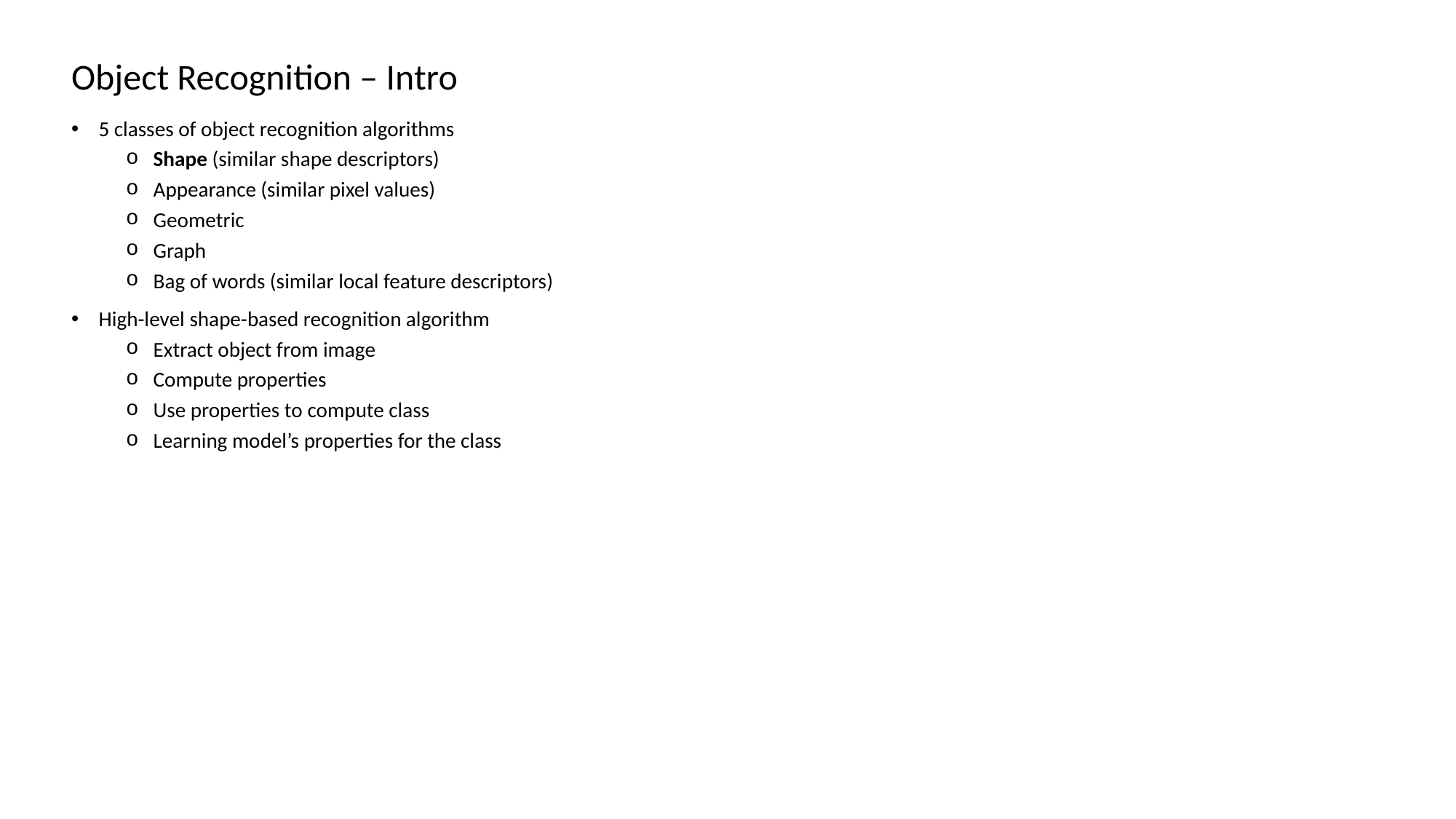

# Object Recognition – Intro
5 classes of object recognition algorithms
Shape (similar shape descriptors)
Appearance (similar pixel values)
Geometric
Graph
Bag of words (similar local feature descriptors)
High-level shape-based recognition algorithm
Extract object from image
Compute properties
Use properties to compute class
Learning model’s properties for the class